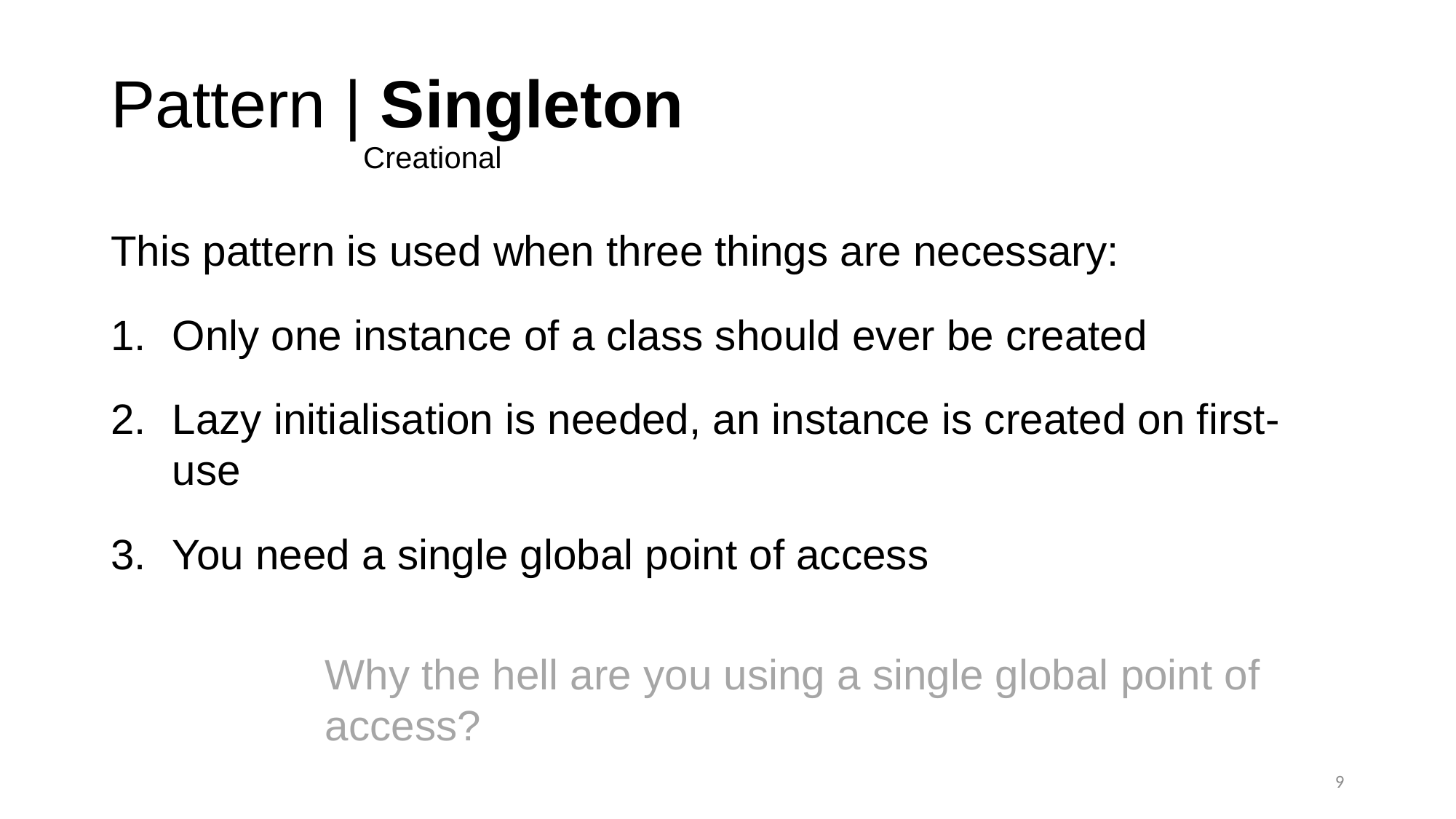

# Pattern | Singleton Creational
This pattern is used when three things are necessary:
Only one instance of a class should ever be created
Lazy initialisation is needed, an instance is created on first-use
You need a single global point of access
Why the hell are you using a single global point of access?
9